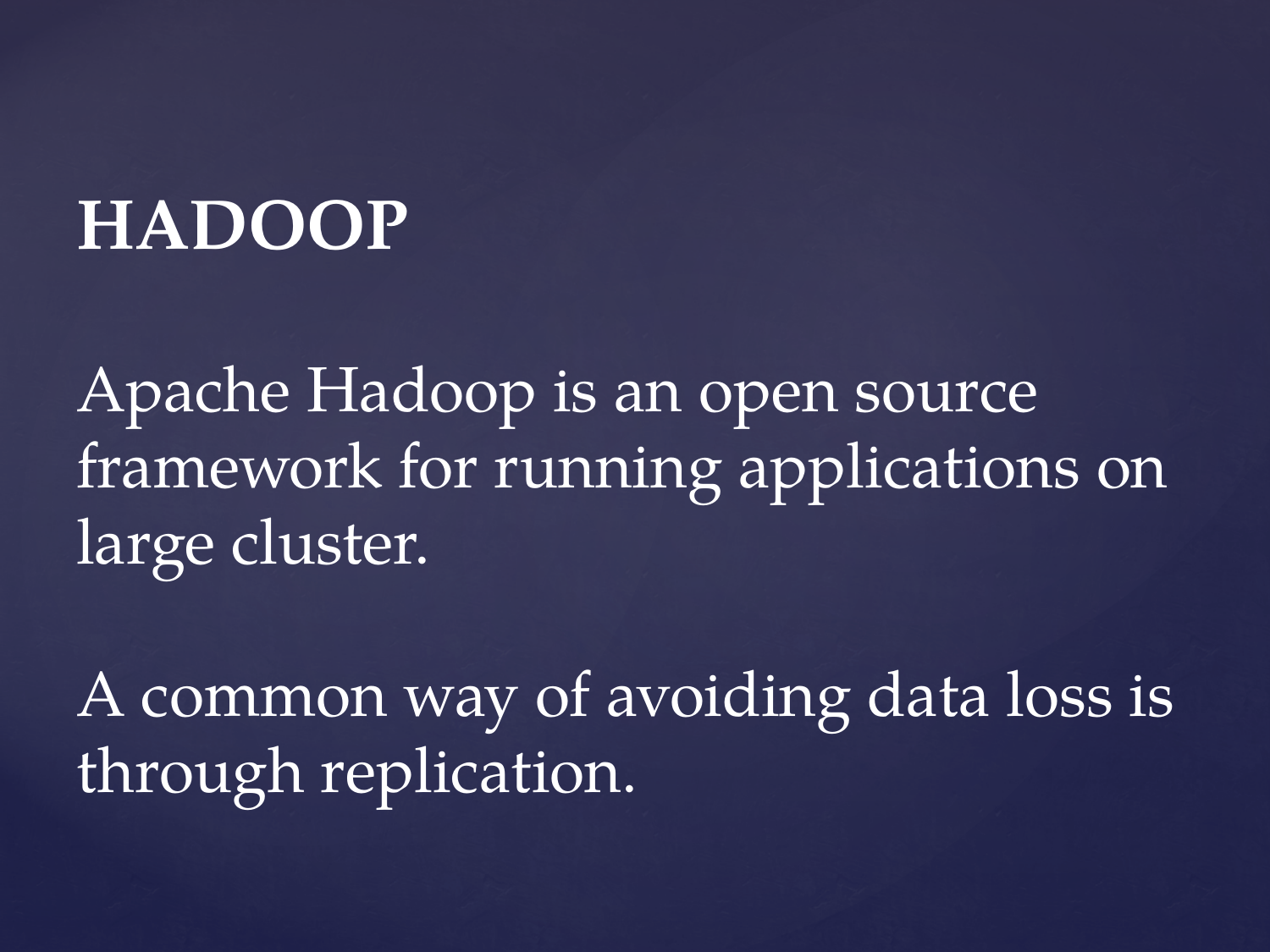

# HADOOP Apache Hadoop is an open source framework for running applications on large cluster. A common way of avoiding data loss is through replication.